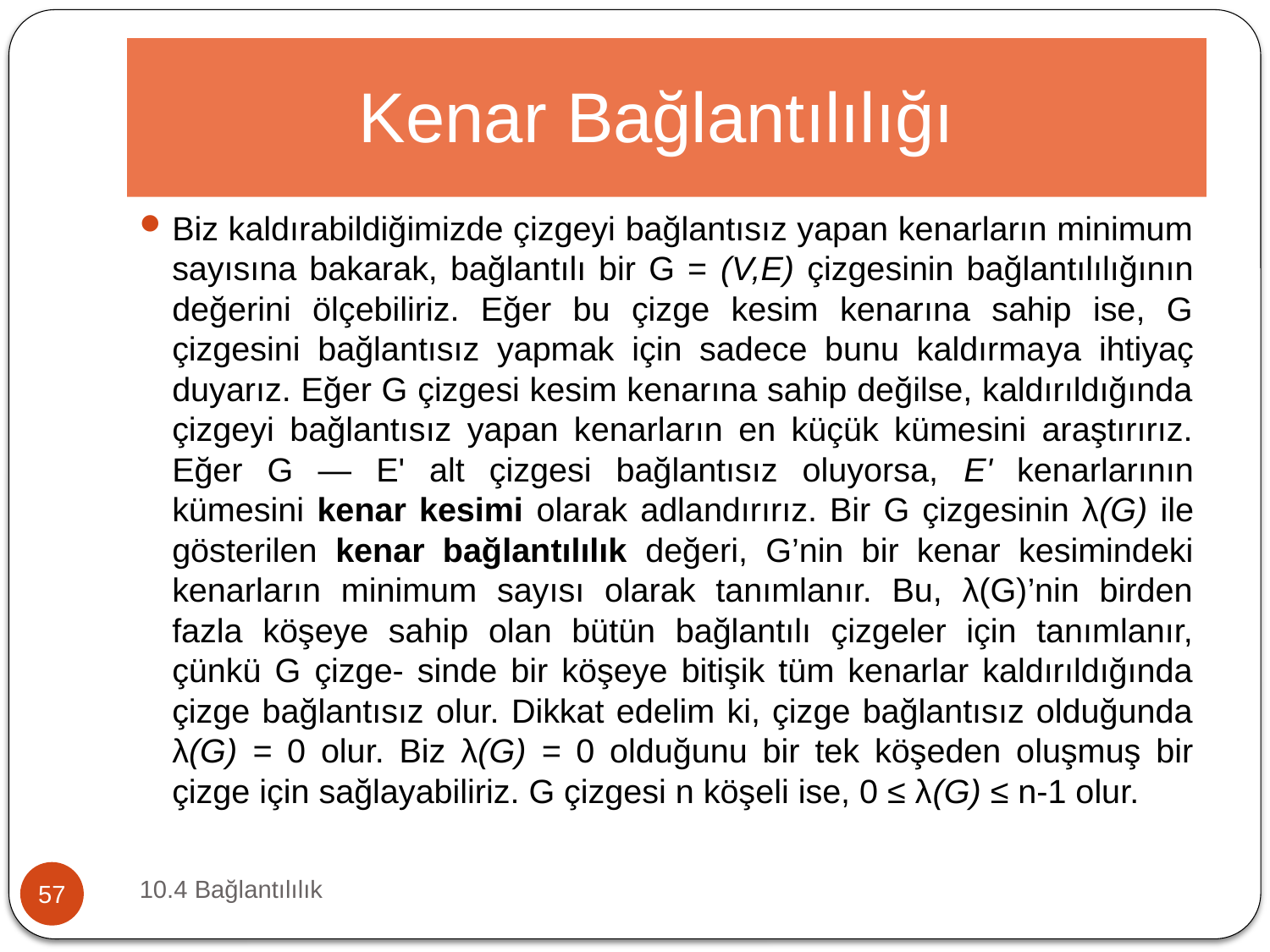

# Kenar Bağlantılılığı
Biz kaldırabildiğimizde çizgeyi bağlantısız yapan kenarların minimum sayısına bakarak, bağlantılı bir G = (V,E) çizgesinin bağlantılılığının değerini ölçebiliriz. Eğer bu çizge kesim kenarına sahip ise, G çizgesini bağlantısız yapmak için sadece bunu kaldırma­ya ihtiyaç duyarız. Eğer G çizgesi kesim kenarına sahip değilse, kaldırıldığında çizgeyi bağlantısız yapan kenarların en küçük kümesini araştırırız. Eğer G — E' alt çizgesi bağlantısız oluyorsa, E' kenarlarının kümesini kenar kesimi olarak adlandırırız. Bir G çizgesinin λ(G) ile gösterilen kenar bağlantılılık değeri, G’nin bir kenar kesimindeki kenarların minimum sayısı olarak tanımlanır. Bu, λ(G)’nin birden fazla köşeye sahip olan bütün bağlantılı çizgeler için tanımlanır, çünkü G çizge- sinde bir köşeye bitişik tüm kenarlar kaldırıldığında çizge bağlantısız olur. Dikkat edelim ki, çizge bağlantısız olduğunda λ(G) = 0 olur. Biz λ(G) = 0 olduğunu bir tek köşeden oluşmuş bir çizge için sağlayabiliriz. G çizgesi n köşeli ise, 0 ≤ λ(G) ≤ n-1 olur.
10.4 Bağlantılılık
57